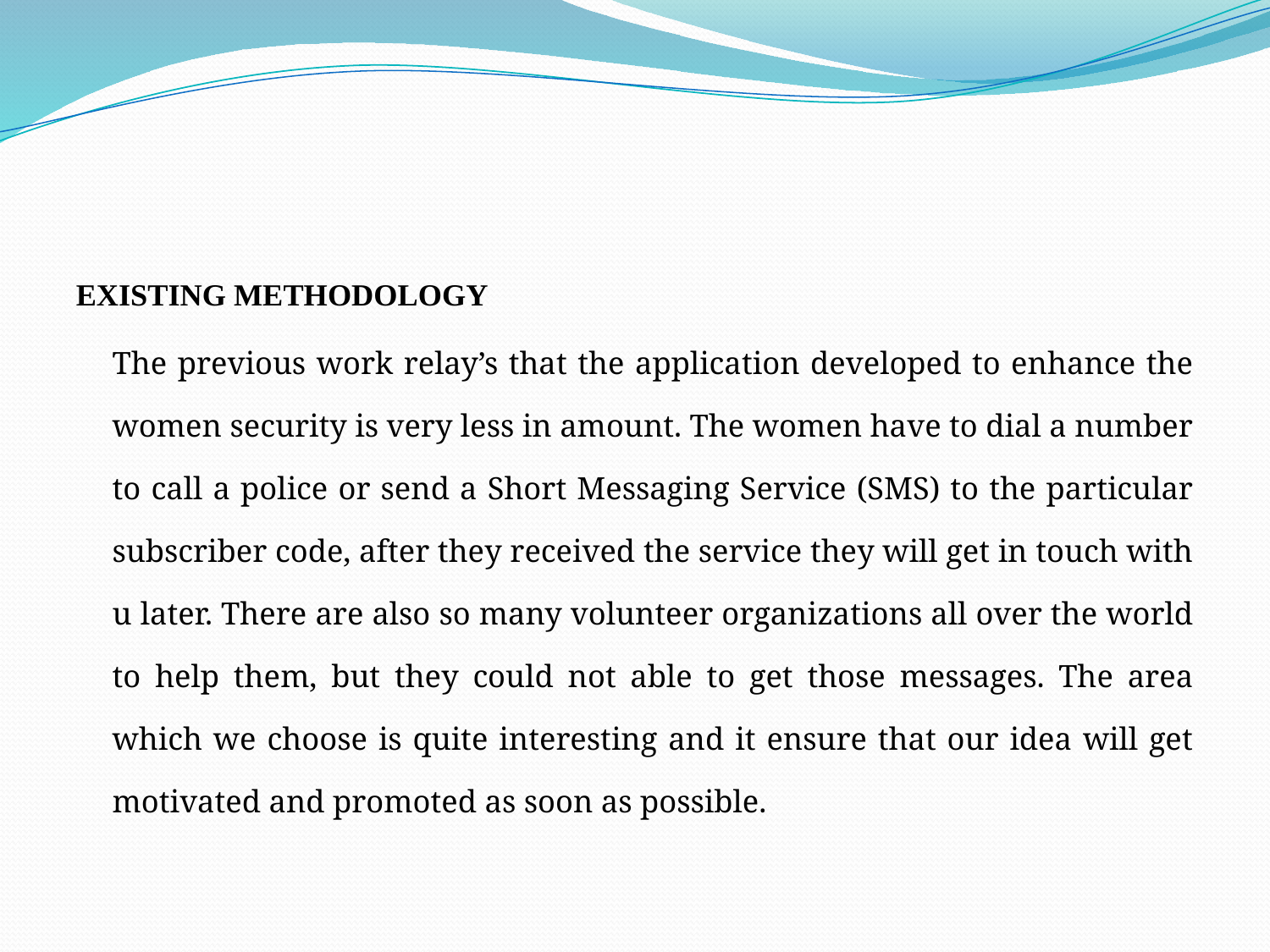

#
EXISTING METHODOLOGY
		The previous work relay’s that the application developed to enhance the women security is very less in amount. The women have to dial a number to call a police or send a Short Messaging Service (SMS) to the particular subscriber code, after they received the service they will get in touch with u later. There are also so many volunteer organizations all over the world to help them, but they could not able to get those messages. The area which we choose is quite interesting and it ensure that our idea will get motivated and promoted as soon as possible.